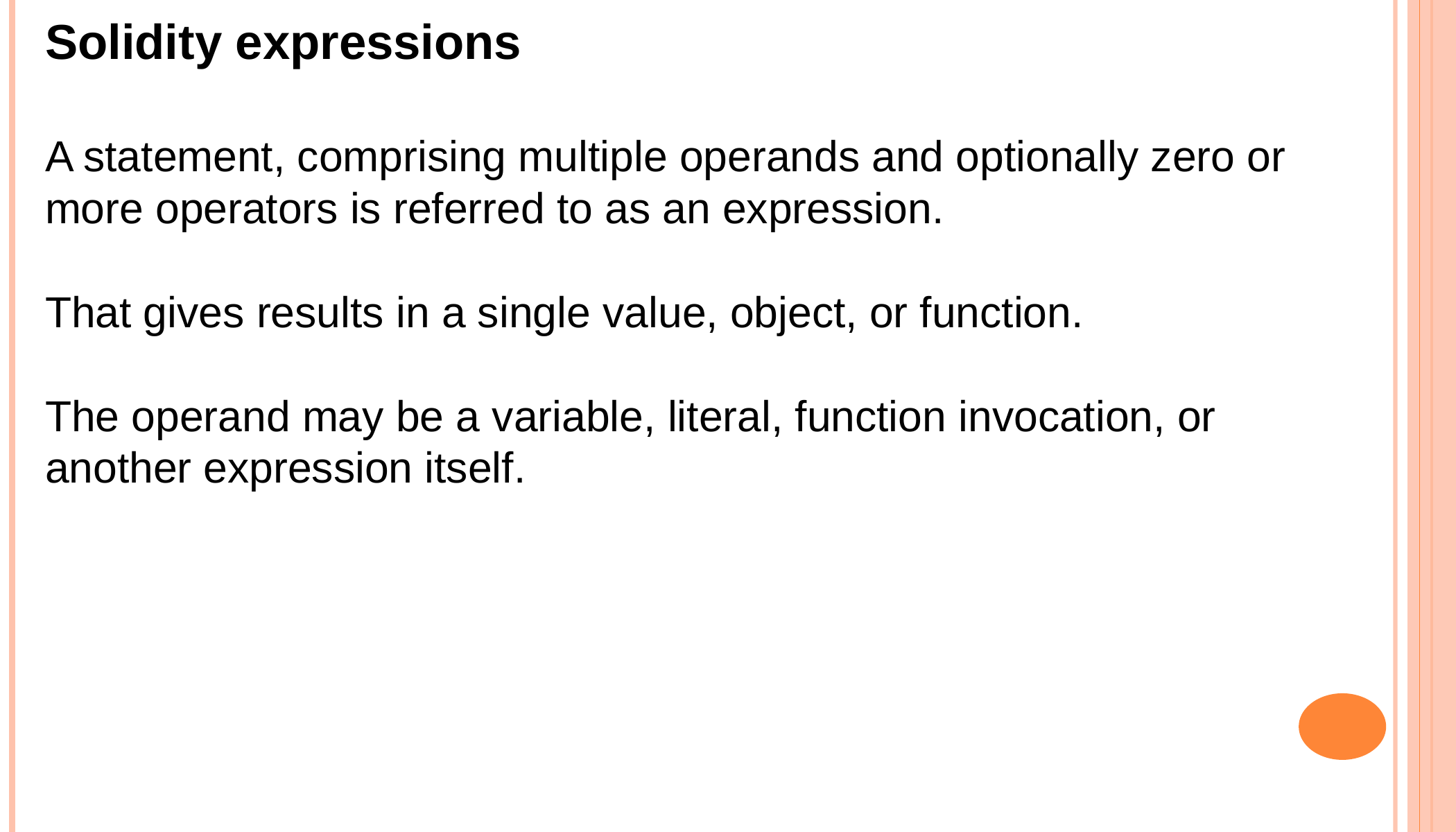

Solidity expressions

A statement, comprising multiple operands and optionally zero or more operators is referred to as an expression.

That gives results in a single value, object, or function.

The operand may be a variable, literal, function invocation, or another expression itself.